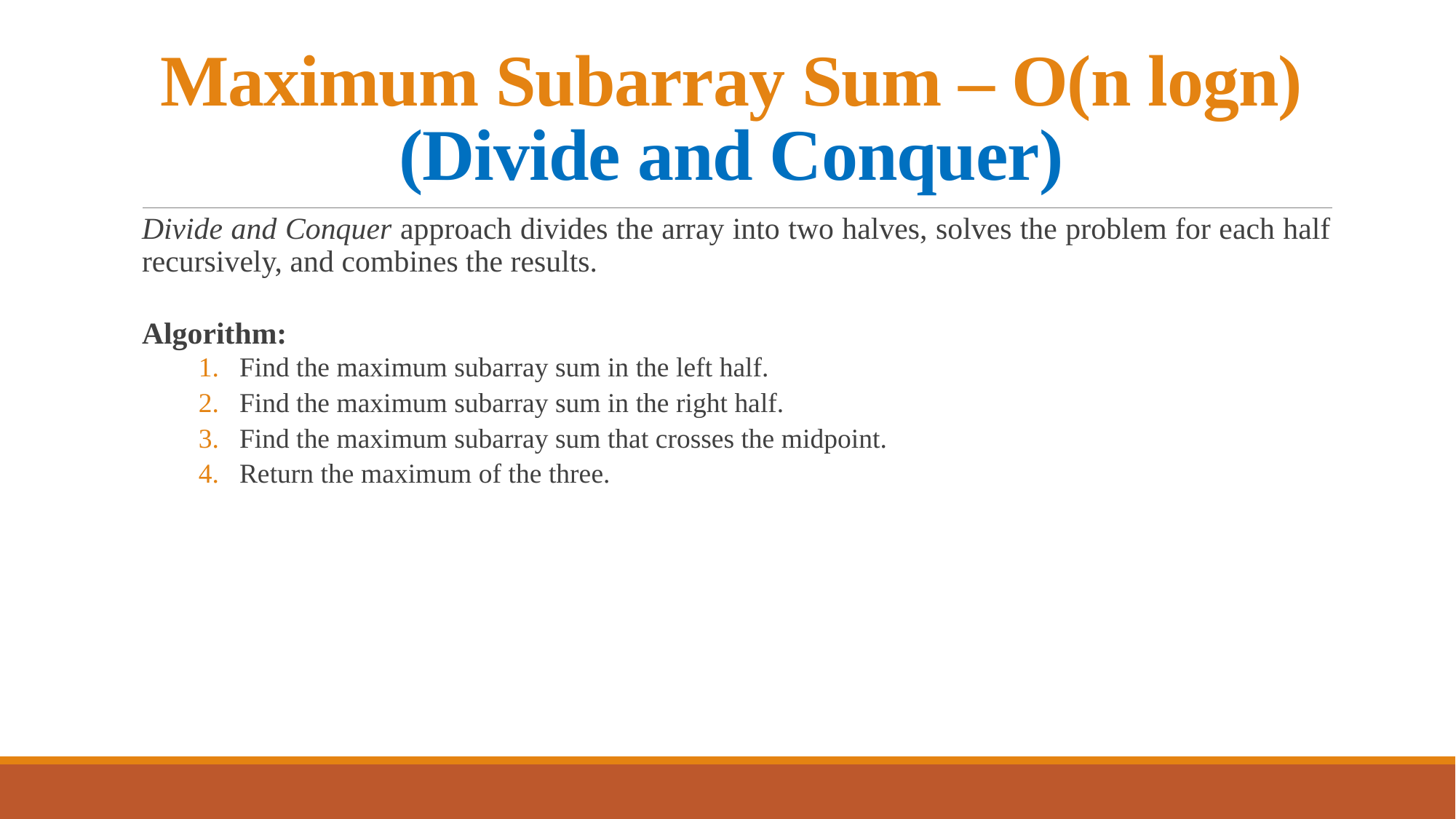

# Maximum Subarray Sum – O(n logn) (Divide and Conquer)
Divide and Conquer approach divides the array into two halves, solves the problem for each half recursively, and combines the results.

Algorithm:
Find the maximum subarray sum in the left half.
Find the maximum subarray sum in the right half.
Find the maximum subarray sum that crosses the midpoint.
Return the maximum of the three.